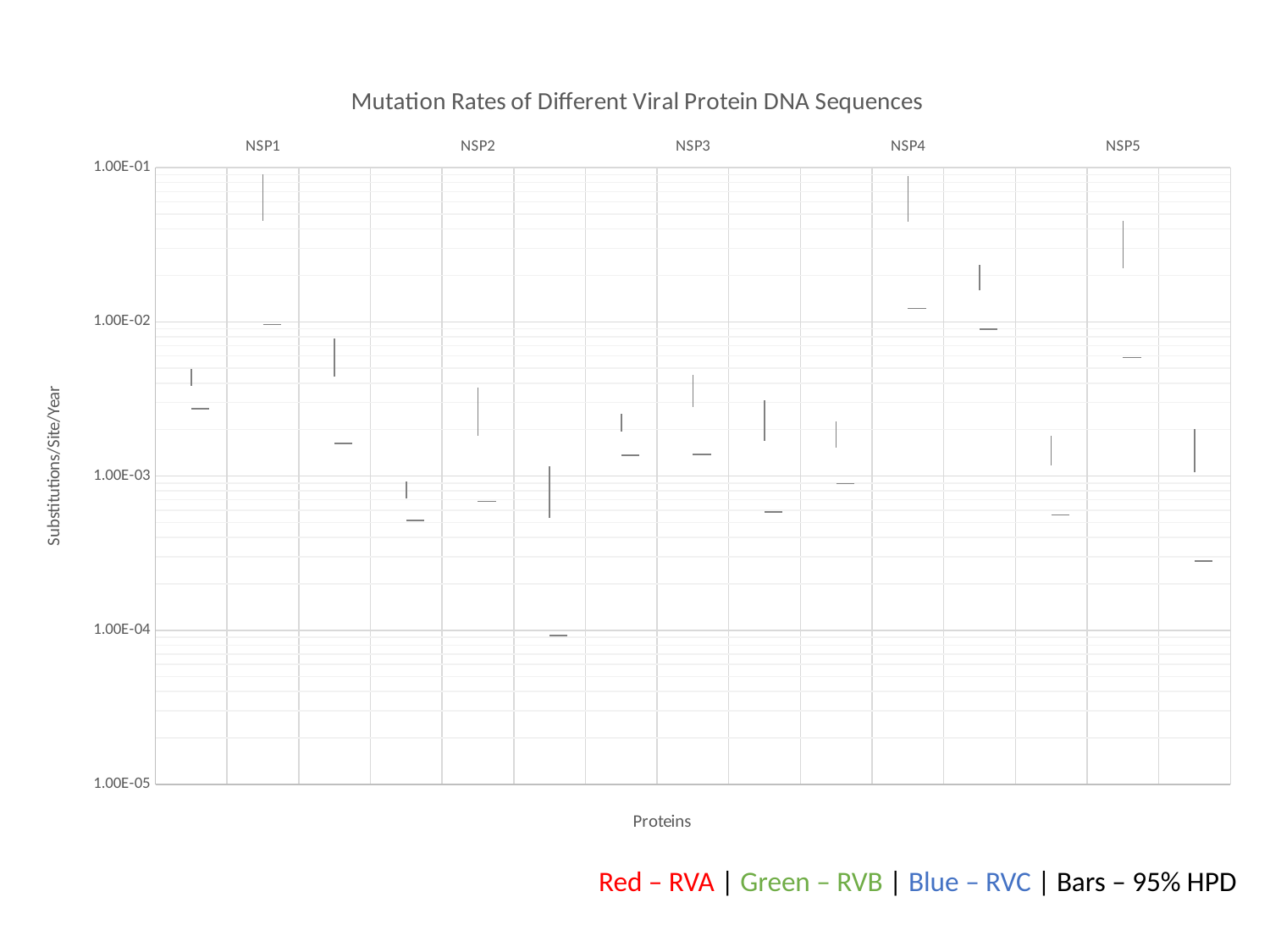

[unsupported chart]

Red – RVA | Green – RVB | Blue – RVC | Bars – 95% HPD